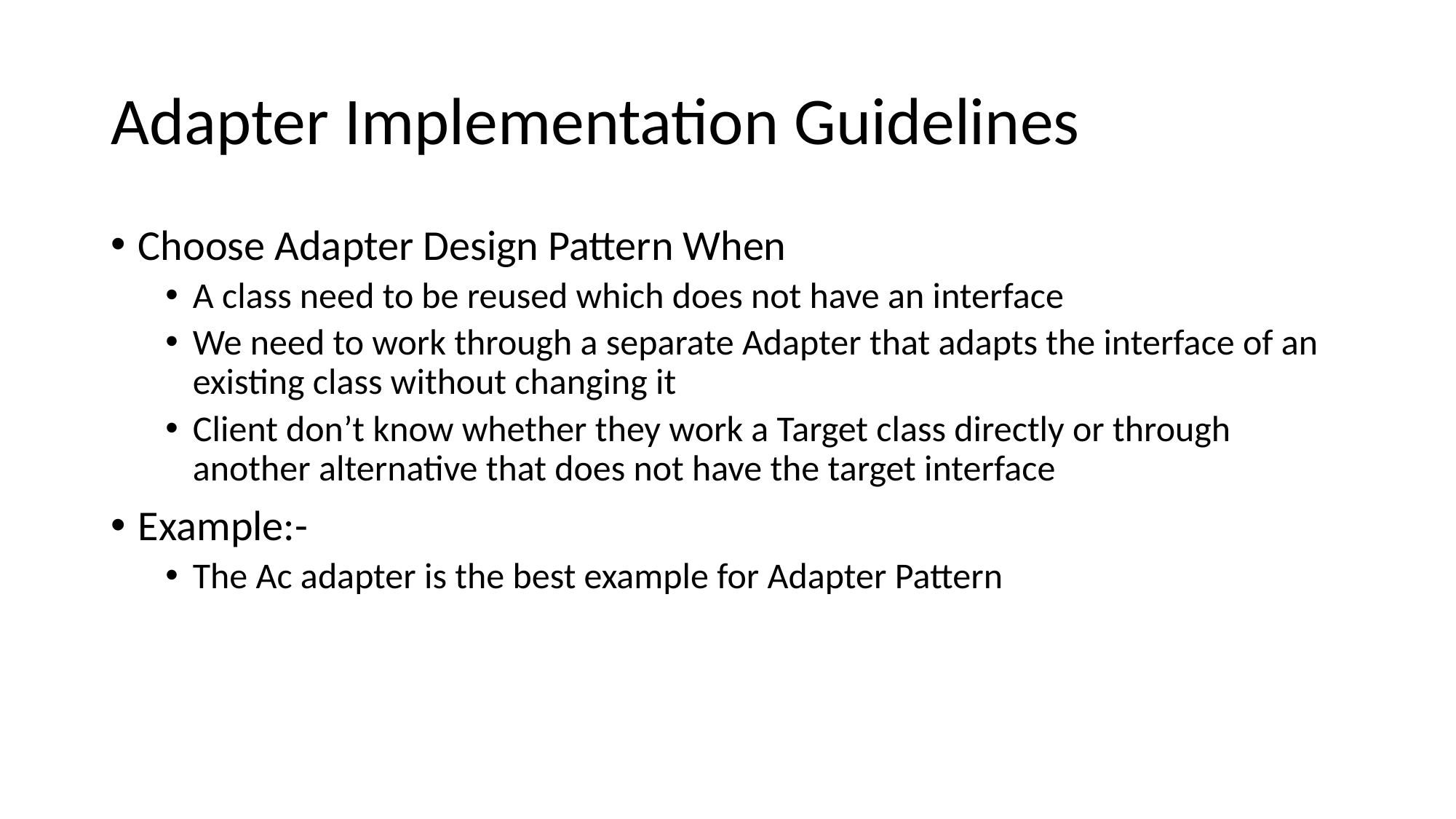

# Adapter Implementation Guidelines
Choose Adapter Design Pattern When
A class need to be reused which does not have an interface
We need to work through a separate Adapter that adapts the interface of an existing class without changing it
Client don’t know whether they work a Target class directly or through another alternative that does not have the target interface
Example:-
The Ac adapter is the best example for Adapter Pattern